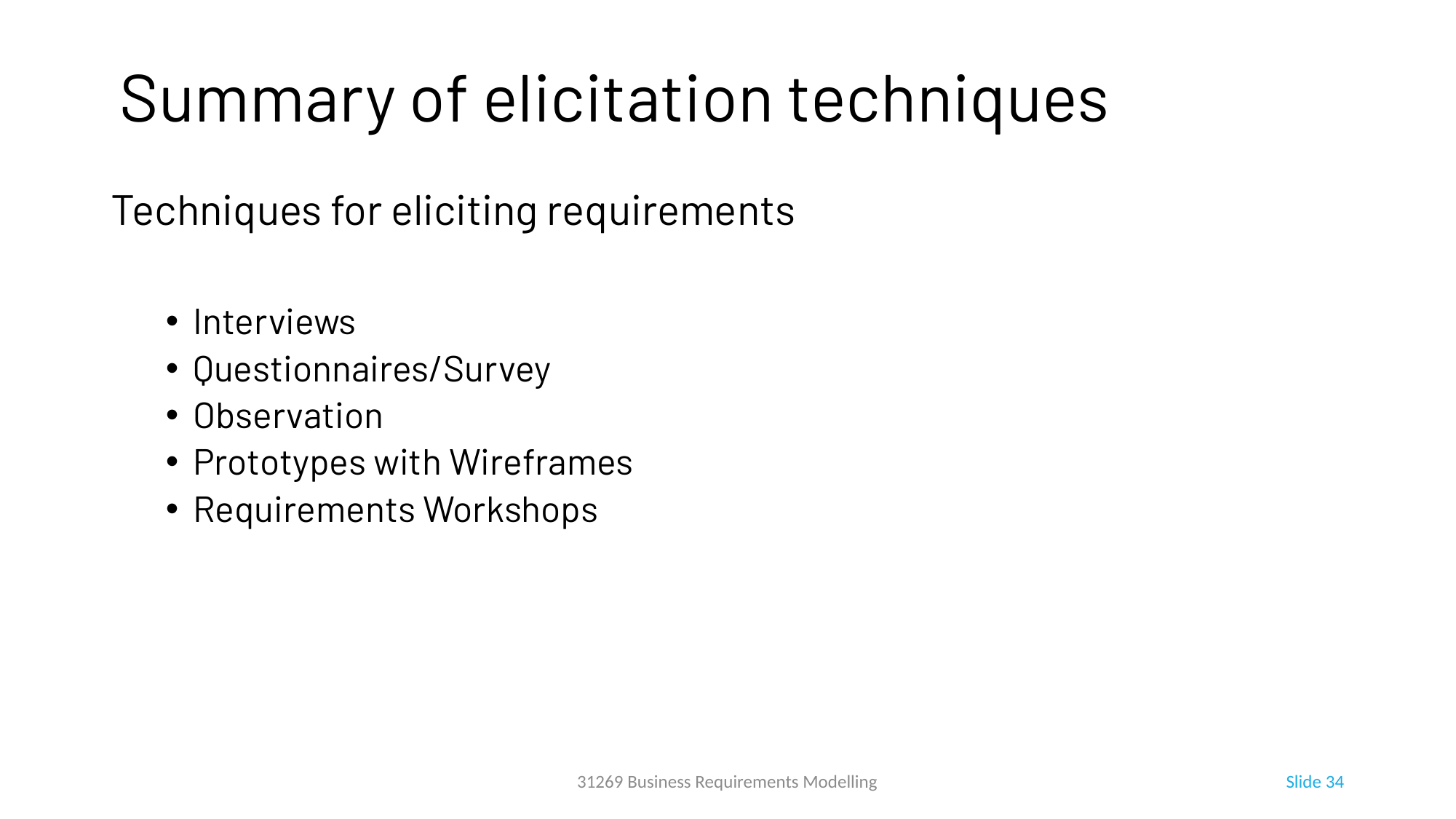

# Summary of elicitation techniques
Techniques for eliciting requirements

Interviews
Questionnaires/Survey
Observation
Prototypes with Wireframes
Requirements Workshops

31269 Business Requirements Modelling
Slide 34